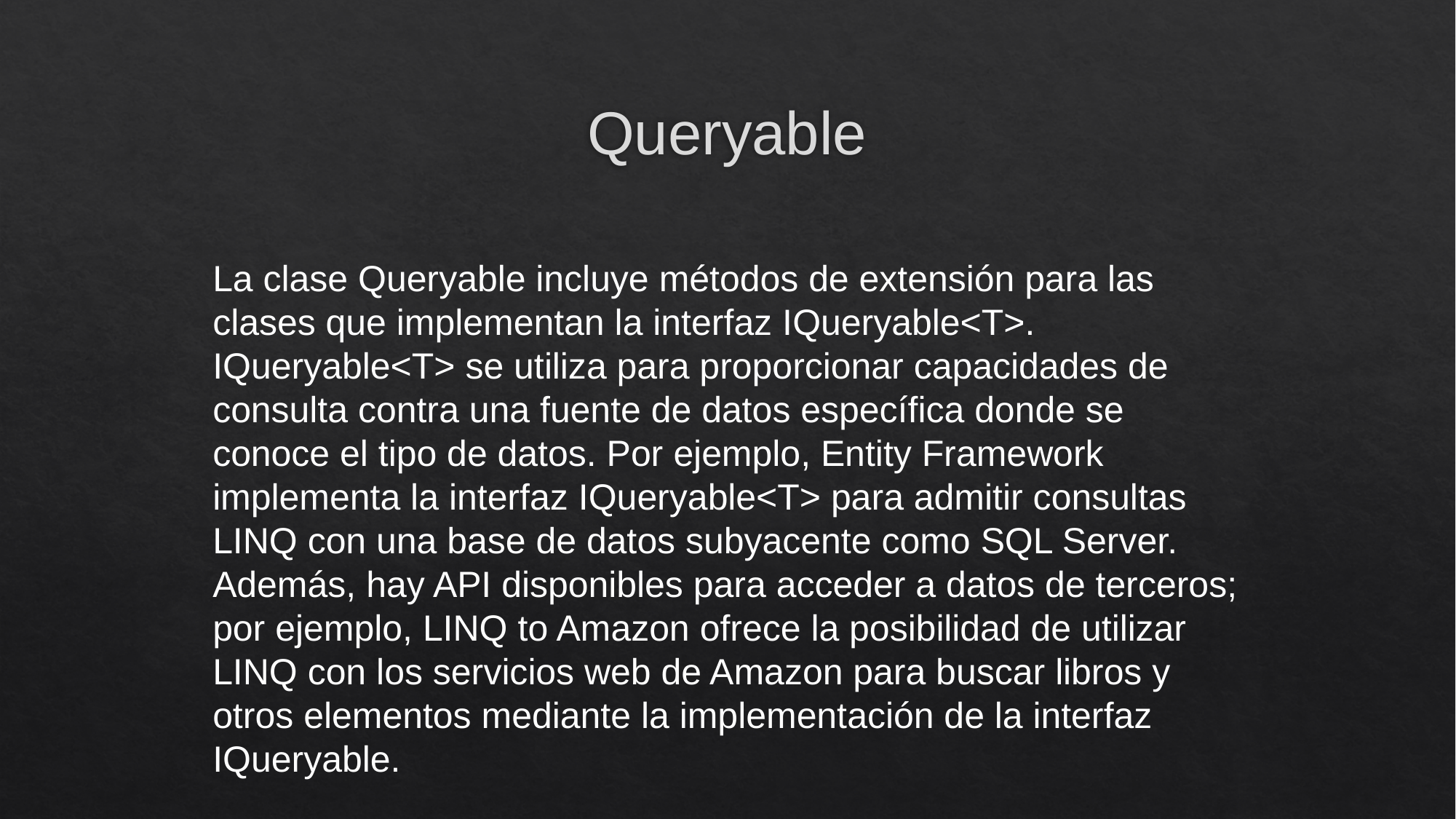

# Queryable
La clase Queryable incluye métodos de extensión para las clases que implementan la interfaz IQueryable<T>. IQueryable<T> se utiliza para proporcionar capacidades de consulta contra una fuente de datos específica donde se conoce el tipo de datos. Por ejemplo, Entity Framework implementa la interfaz IQueryable<T> para admitir consultas LINQ con una base de datos subyacente como SQL Server.
Además, hay API disponibles para acceder a datos de terceros; por ejemplo, LINQ to Amazon ofrece la posibilidad de utilizar LINQ con los servicios web de Amazon para buscar libros y otros elementos mediante la implementación de la interfaz IQueryable.